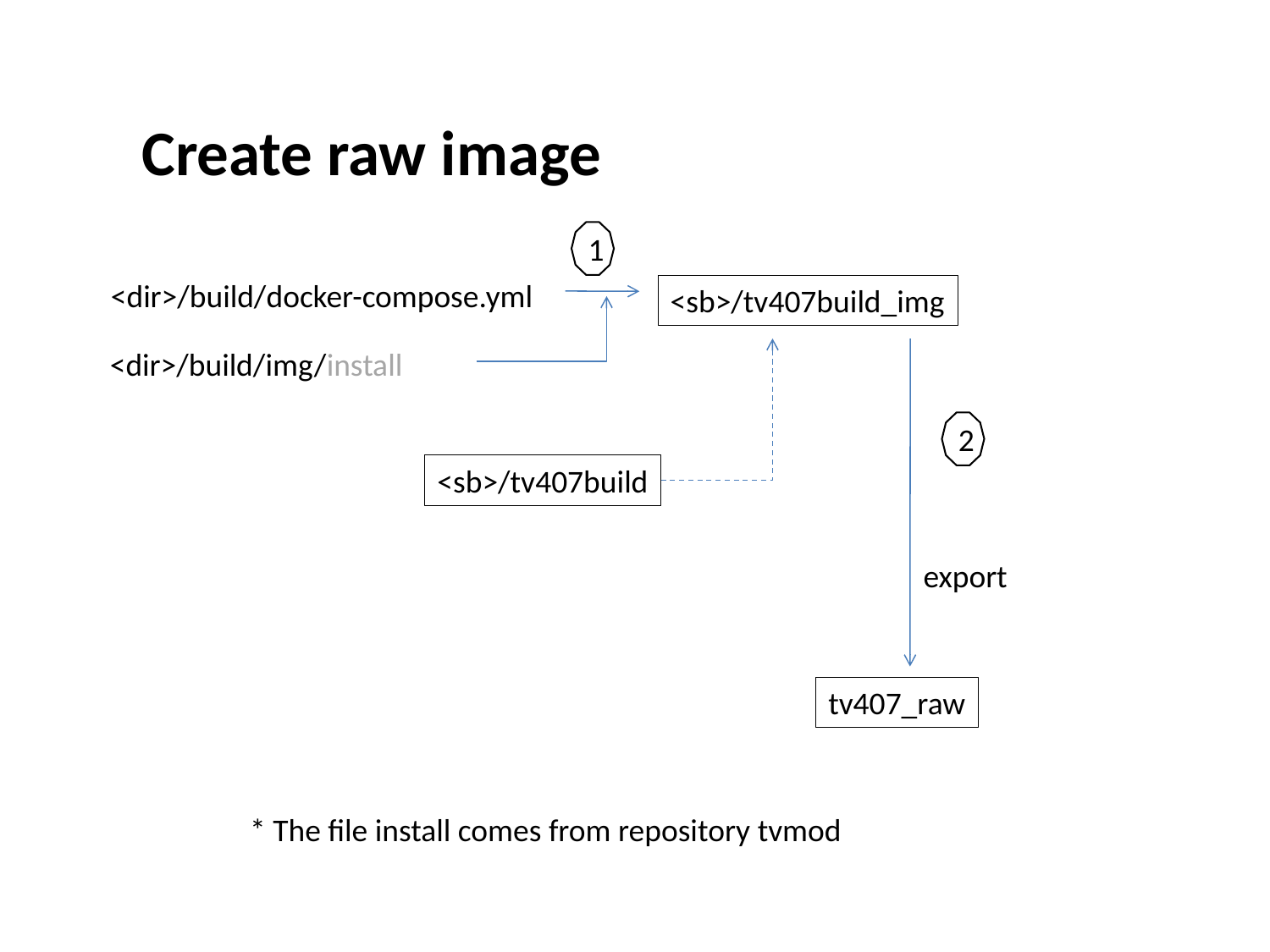

Create raw image
1
<dir>/build/docker-compose.yml
<sb>/tv407build_img
<dir>/build/img/install
2
<sb>/tv407build
export
tv407_raw
* The file install comes from repository tvmod